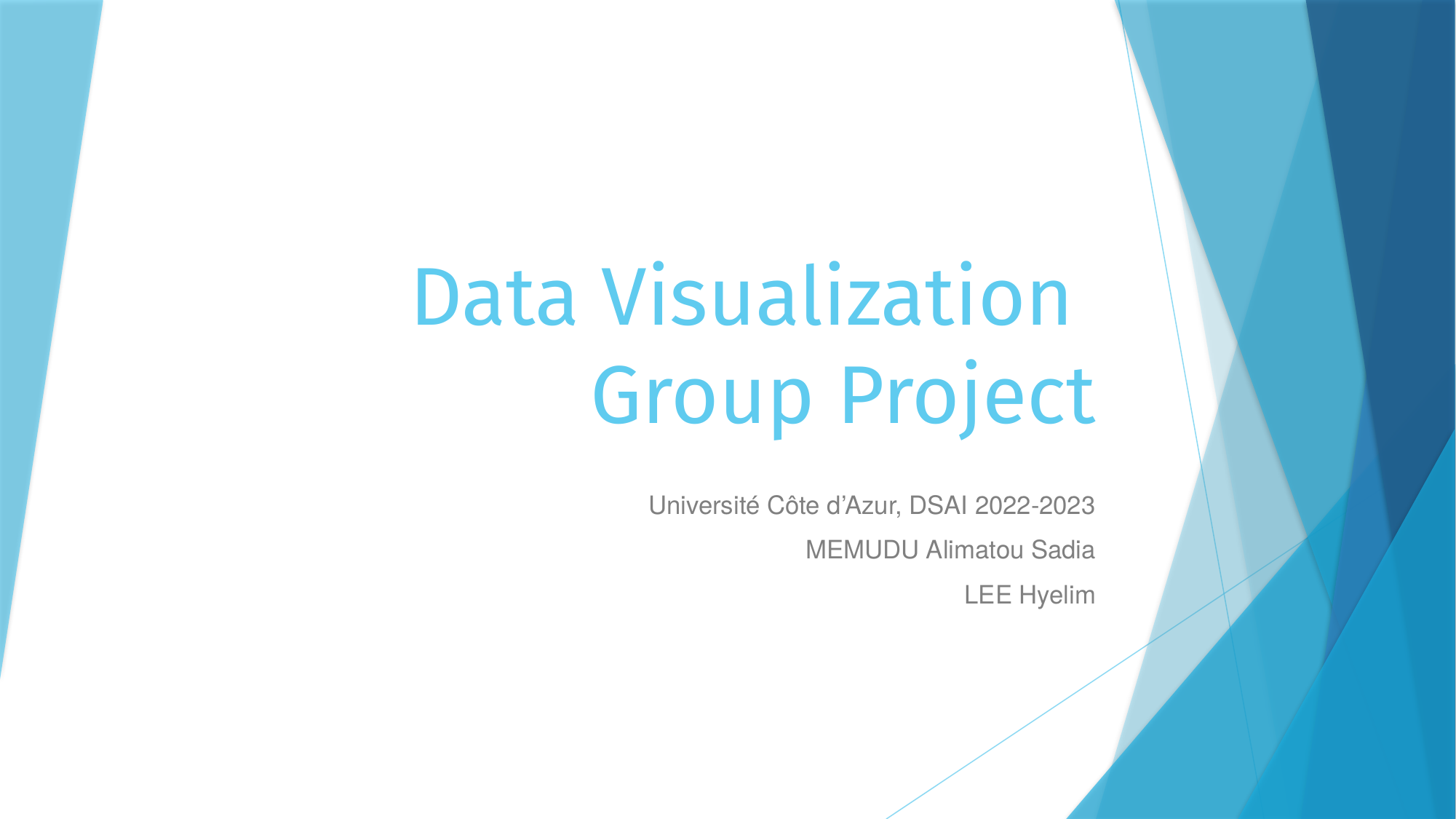

# Data Visualization Group Project
Université Côte d’Azur, DSAI 2022-2023
MEMUDU Alimatou Sadia
LEE Hyelim